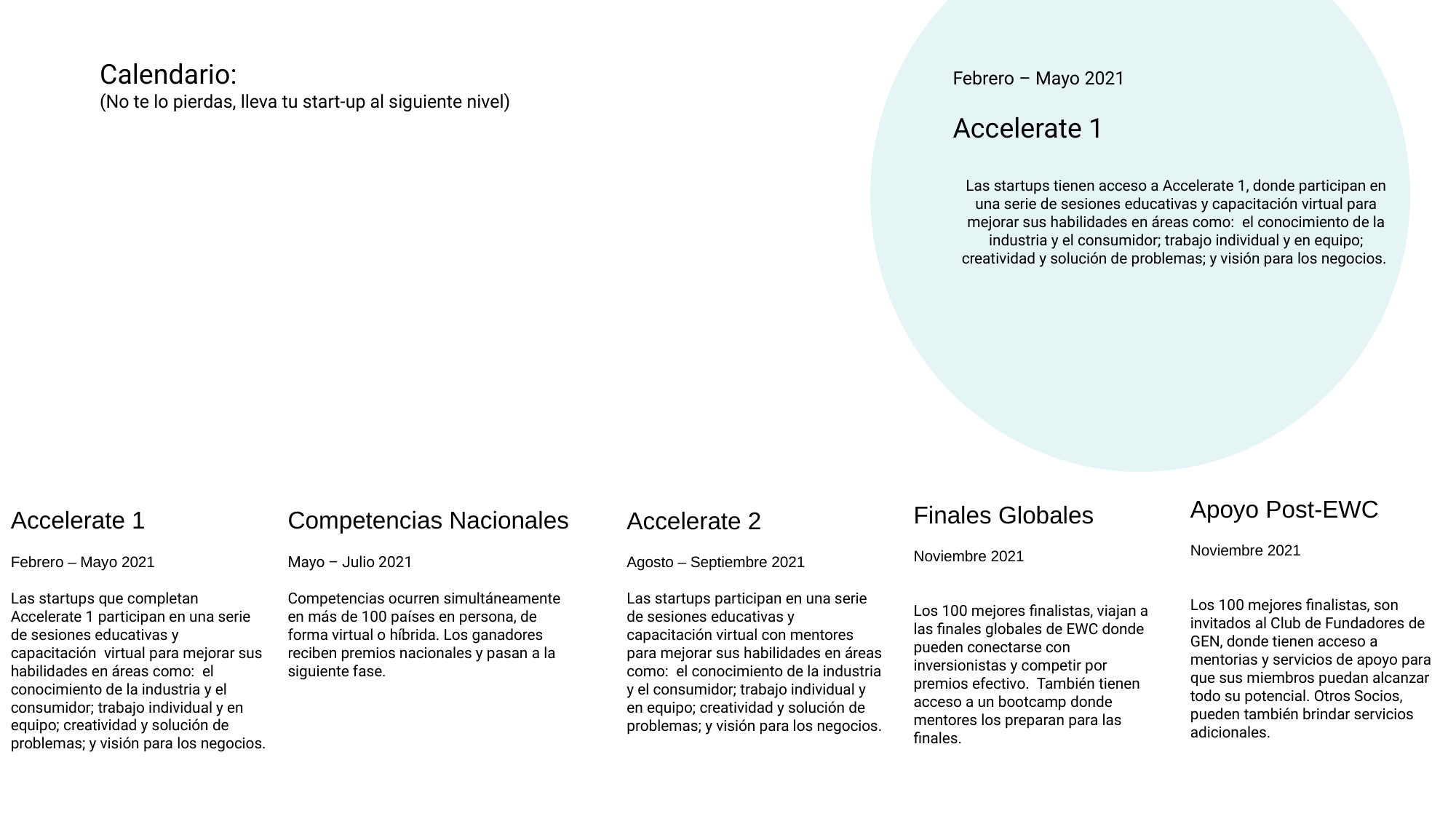

Calendario:
(No te lo pierdas, lleva tu start-up al siguiente nivel)
Febrero – Mayo 2021

Accelerate 1

Las startups tienen acceso a Accelerate 1, donde participan en una serie de sesiones educativas y capacitación virtual para mejorar sus habilidades en áreas como:  el conocimiento de la industria y el consumidor; trabajo individual y en equipo; creatividad y solución de problemas; y visión para los negocios.
Apoyo Post-EWC

Noviembre 2021
Los 100 mejores finalistas, son invitados al Club de Fundadores de GEN, donde tienen acceso a mentorias y servicios de apoyo para que sus miembros puedan alcanzar todo su potencial. Otros Socios, pueden también brindar servicios adicionales.
Finales Globales
Noviembre 2021
Los 100 mejores finalistas, viajan a las finales globales de EWC donde pueden conectarse con inversionistas y competir por premios efectivo.  También tienen acceso a un bootcamp donde mentores los preparan para las finales.
Accelerate 1

Febrero – Mayo 2021
Las startups que completan Accelerate 1 participan en una serie de sesiones educativas y capacitación  virtual para mejorar sus habilidades en áreas como:  el conocimiento de la industria y el consumidor; trabajo individual y en equipo; creatividad y solución de problemas; y visión para los negocios.
Competencias Nacionales
Mayo – Julio 2021

Competencias ocurren simultáneamente en más de 100 países en persona, de forma virtual o híbrida. Los ganadores  reciben premios nacionales y pasan a la siguiente fase.
Accelerate 2
Agosto – Septiembre 2021
Las startups participan en una serie de sesiones educativas y capacitación virtual con mentores para mejorar sus habilidades en áreas como:  el conocimiento de la industria y el consumidor; trabajo individual y en equipo; creatividad y solución de problemas; y visión para los negocios.